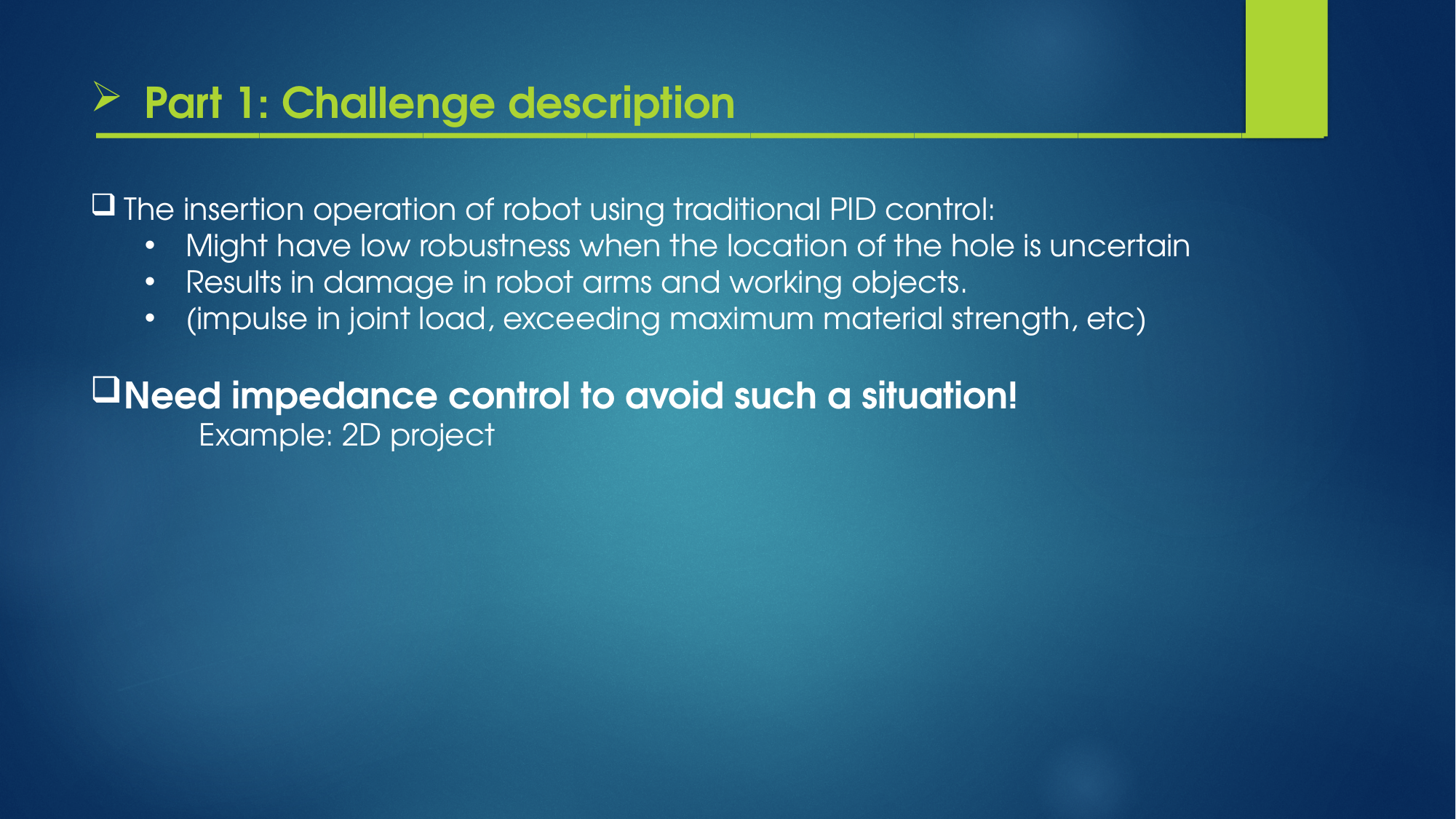

———————————————
Part 1: Challenge description

The insertion operation of robot using traditional PID control:
Might have low robustness when the location of the hole is uncertain
Results in damage in robot arms and working objects.
(impulse in joint load, exceeding maximum material strength, etc)

Need impedance control to avoid such a situation!
	Example: 2D project